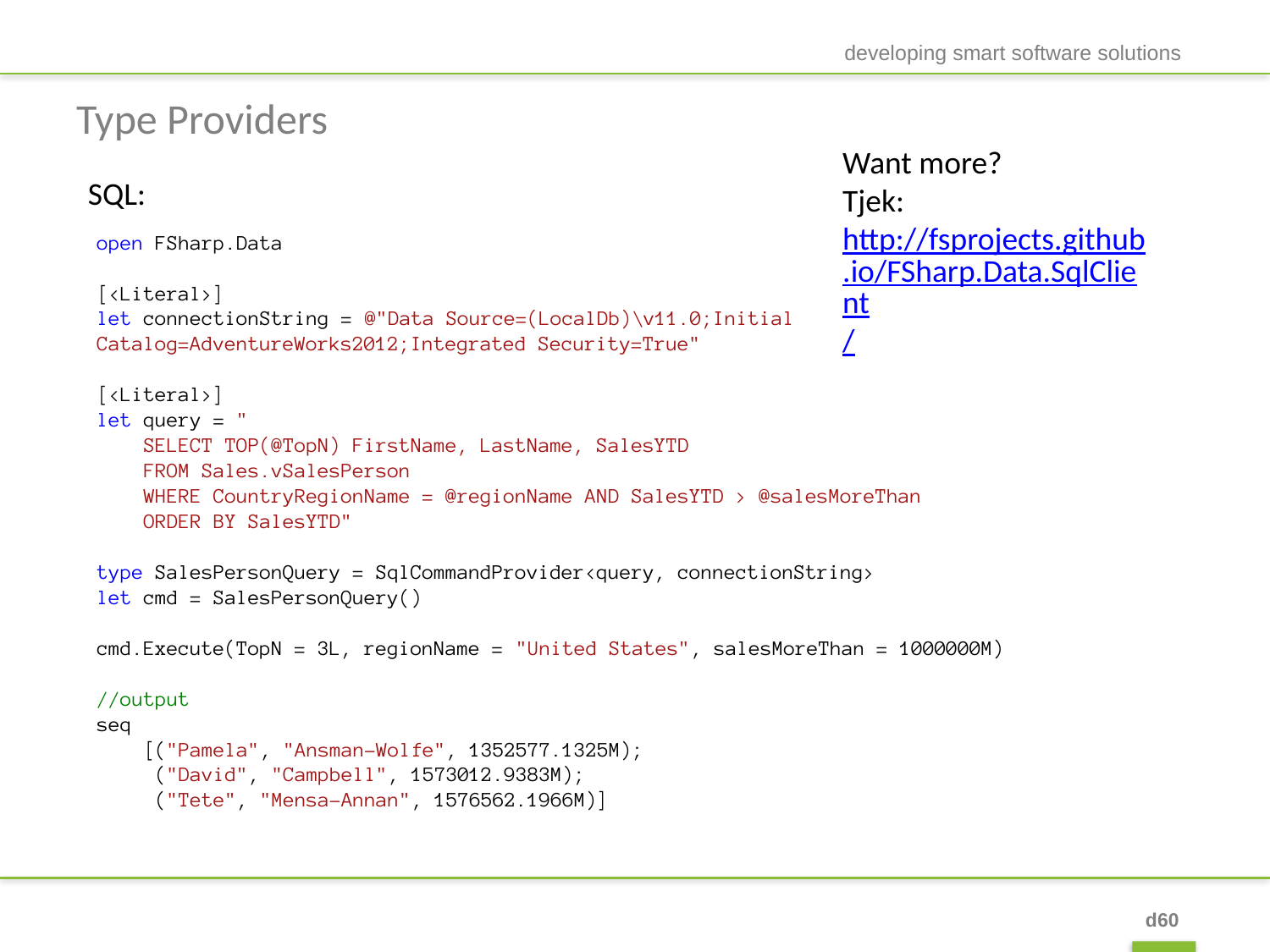

developing smart software solutions
# Type Providers
Want more?
Tjek: http://fsprojects.github.io/FSharp.Data.SqlClient/
SQL:
open FSharp.Data

[<Literal>]
let connectionString = @"Data Source=(LocalDb)\v11.0;Initial Catalog=AdventureWorks2012;Integrated Security=True"

[<Literal>]
let query = "
    SELECT TOP(@TopN) FirstName, LastName, SalesYTD
    FROM Sales.vSalesPerson
    WHERE CountryRegionName = @regionName AND SalesYTD > @salesMoreThan
    ORDER BY SalesYTD"

type SalesPersonQuery = SqlCommandProvider<query, connectionString>
let cmd = SalesPersonQuery()

cmd.Execute(TopN = 3L, regionName = "United States", salesMoreThan = 1000000M)

//output
seq
    [("Pamela", "Ansman-Wolfe", 1352577.1325M);
     ("David", "Campbell", 1573012.9383M);
     ("Tete", "Mensa-Annan", 1576562.1966M)]
d60